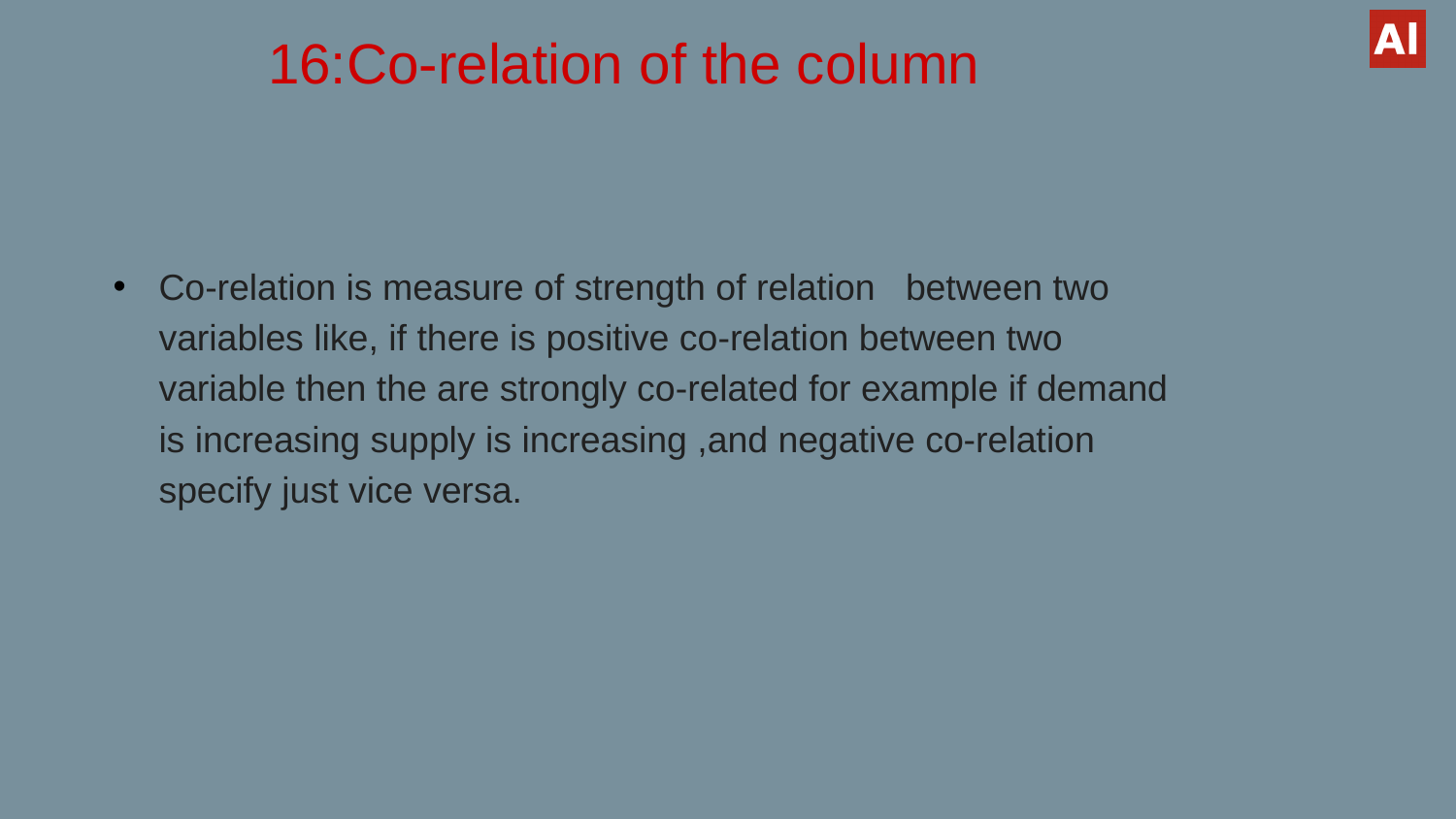

# 16:Co-relation of the column
Co-relation is measure of strength of relation   between two variables like, if there is positive co-relation between two variable then the are strongly co-related for example if demand is increasing supply is increasing ,and negative co-relation specify just vice versa.